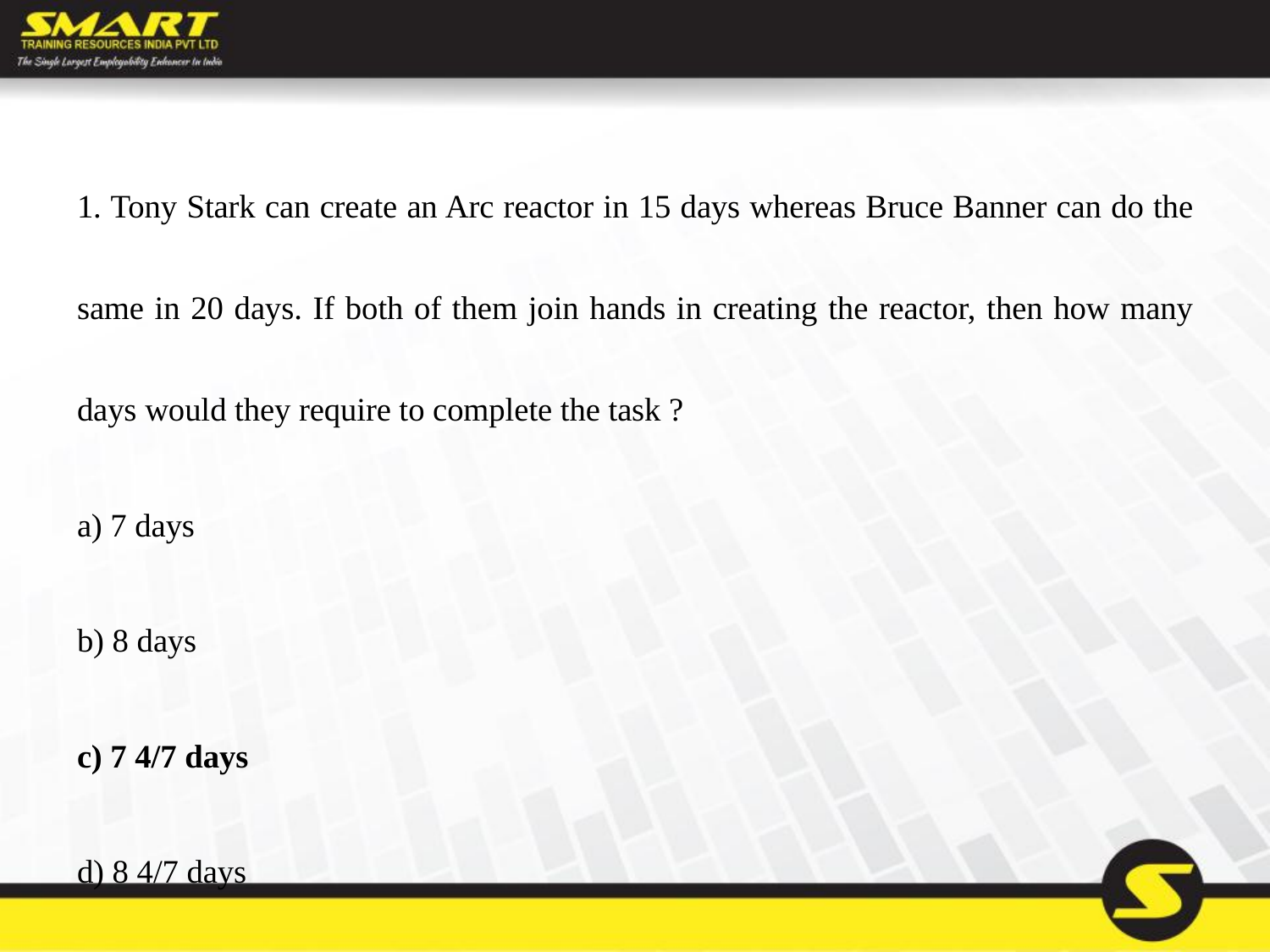

1. Tony Stark can create an Arc reactor in 15 days whereas Bruce Banner can do the same in 20 days. If both of them join hands in creating the reactor, then how many days would they require to complete the task ?
a) 7 days
b) 8 days
c) 7 4/7 days
d) 8 4/7 days